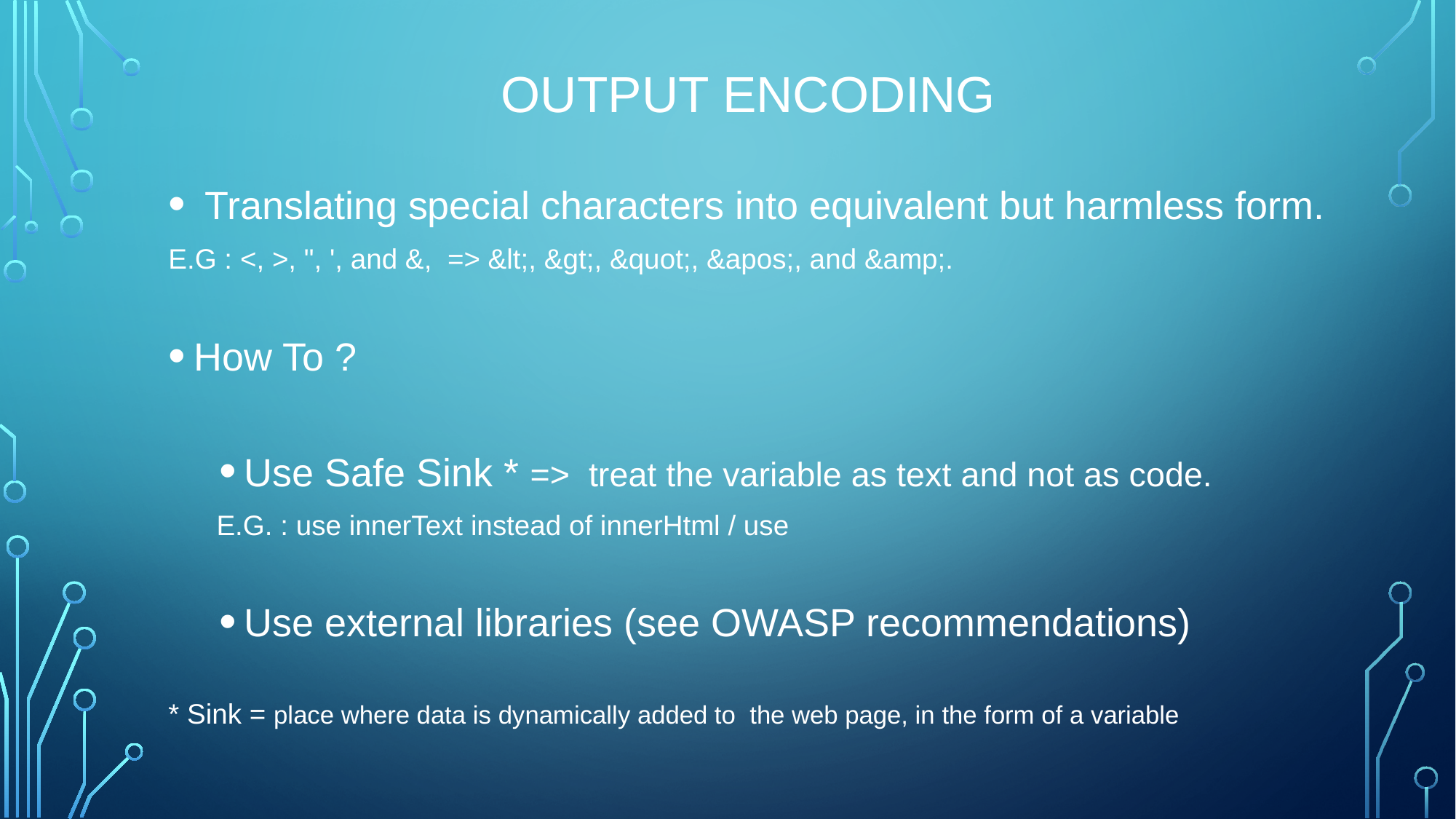

OUTPUT ENCODING

 Translating special characters into equivalent but harmless form.
E.G : <, >, ", ', and &,  => &lt;, &gt;, &quot;, &apos;, and &amp;.

How To ?

Use Safe Sink * =>  treat the variable as text and not as code.
	E.G. : use innerText instead of innerHtml / use

Use external libraries (see OWASP recommendations)

* Sink = place where data is dynamically added to  the web page, in the form of a variable